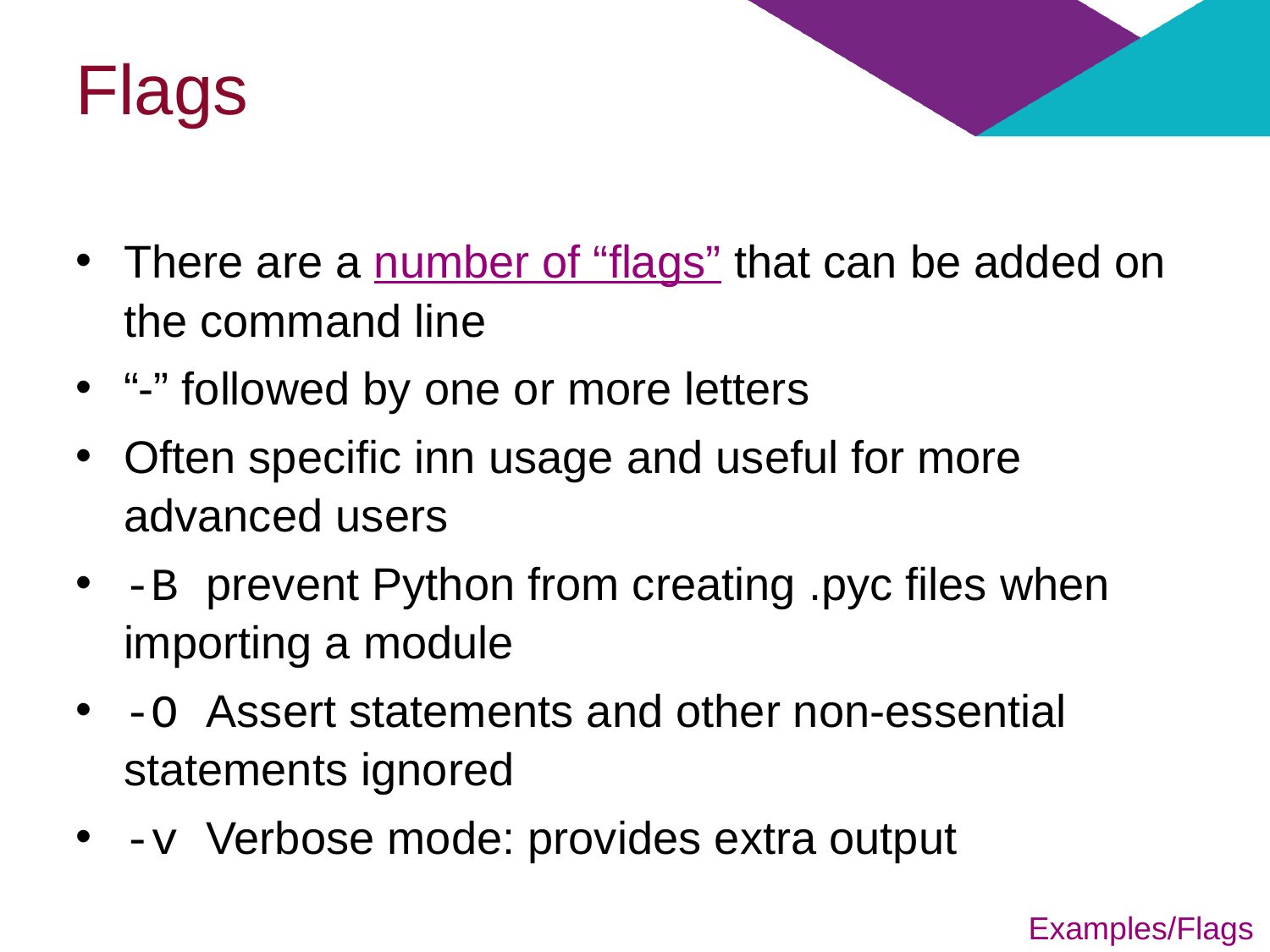

# Flags
There are a number of “flags” that can be added on the command line
“-” followed by one or more letters
Often specific inn usage and useful for more advanced users
-B prevent Python from creating .pyc files when importing a module
-O Assert statements and other non-essential statements ignored
-v Verbose mode: provides extra output

Examples/Flags